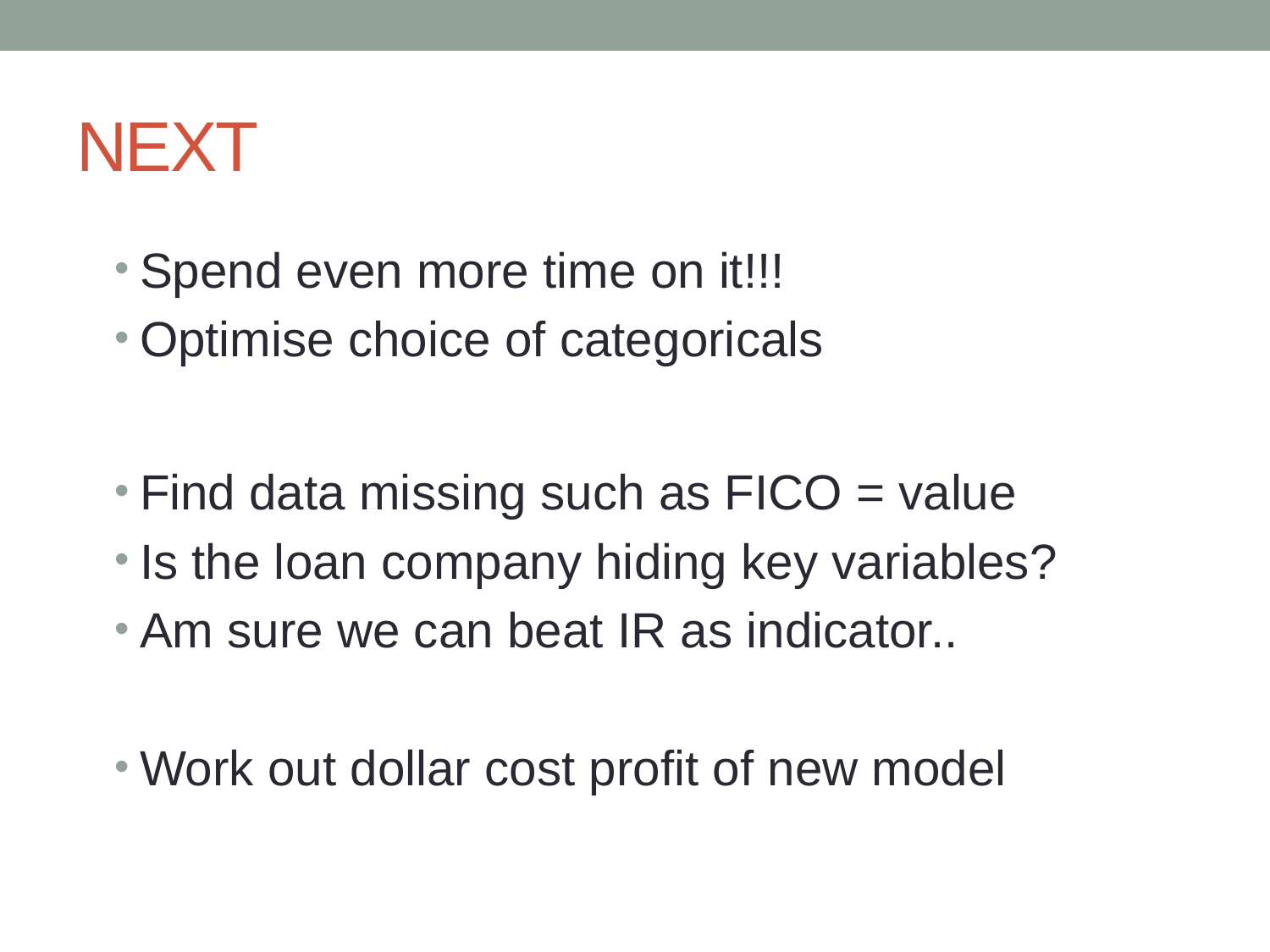

# NEXT
Spend even more time on it!!!
Optimise choice of categoricals

Find data missing such as FICO = value
Is the loan company hiding key variables?
Am sure we can beat IR as indicator..

Work out dollar cost profit of new model